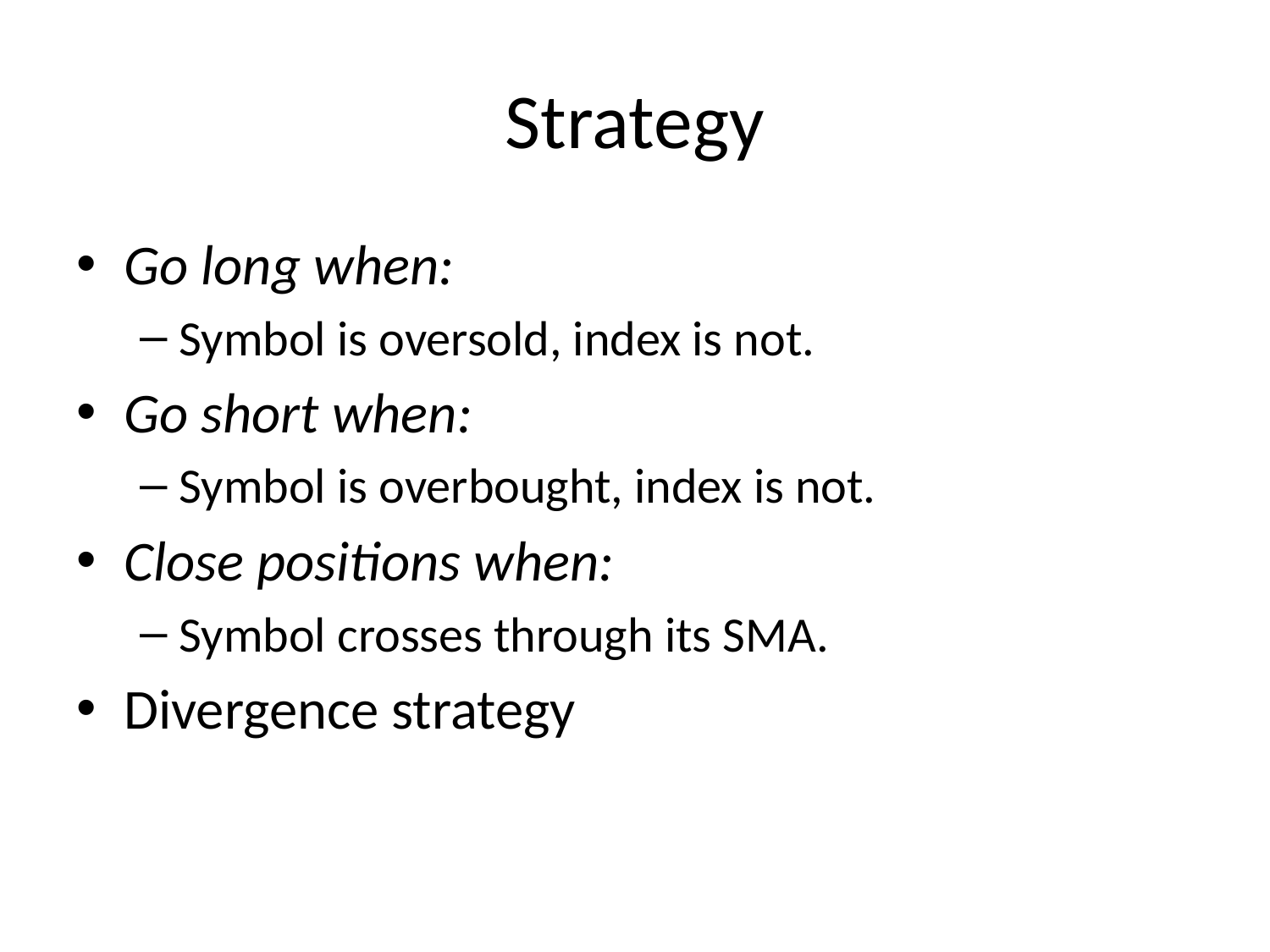

# Strategy
Go long when:
Symbol is oversold, index is not.
Go short when:
Symbol is overbought, index is not.
Close positions when:
Symbol crosses through its SMA.
Divergence strategy